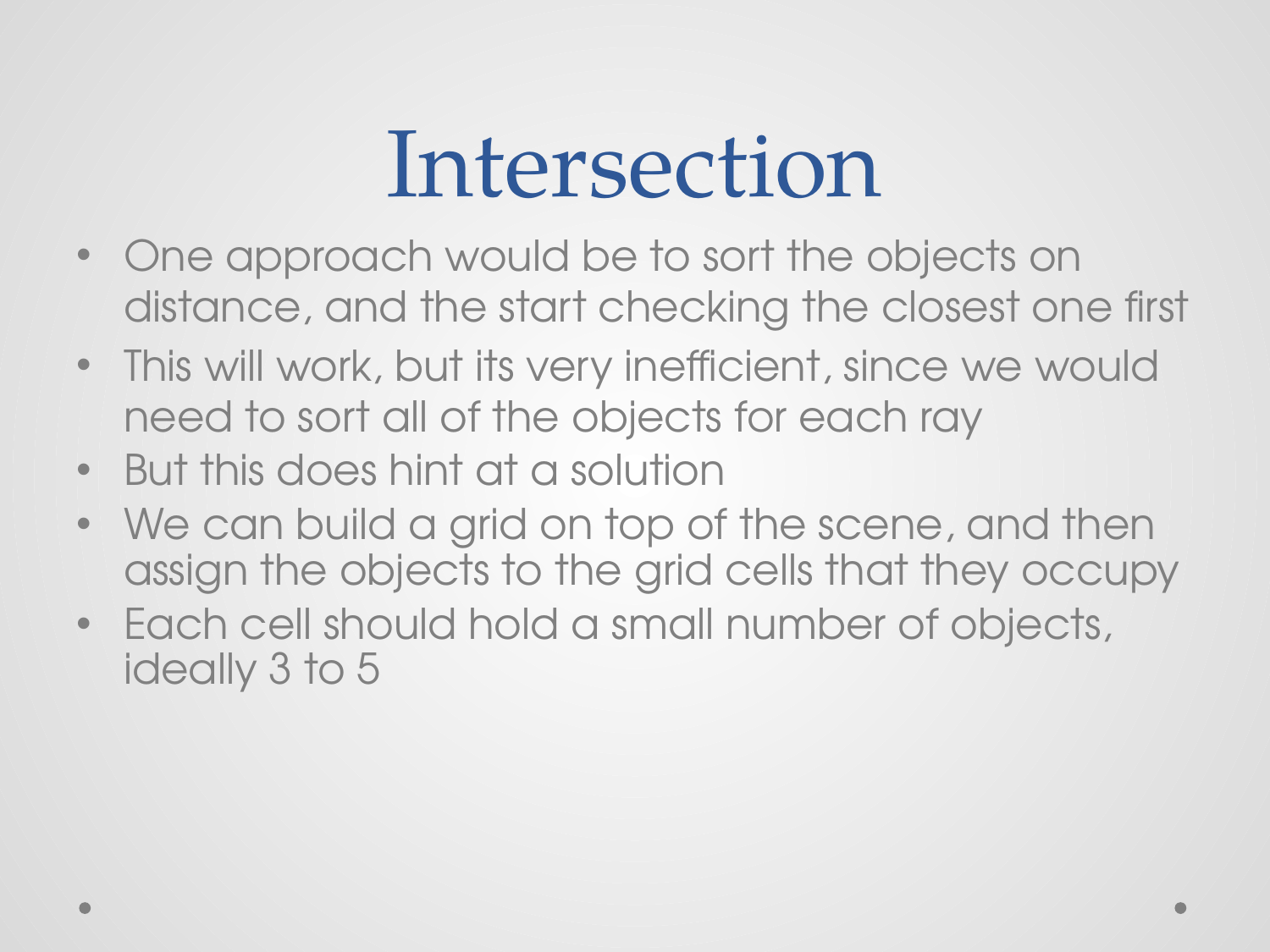

# Intersection
One approach would be to sort the objects on distance, and the start checking the closest one first
This will work, but its very inefficient, since we would need to sort all of the objects for each ray
But this does hint at a solution
We can build a grid on top of the scene, and then assign the objects to the grid cells that they occupy
Each cell should hold a small number of objects, ideally 3 to 5